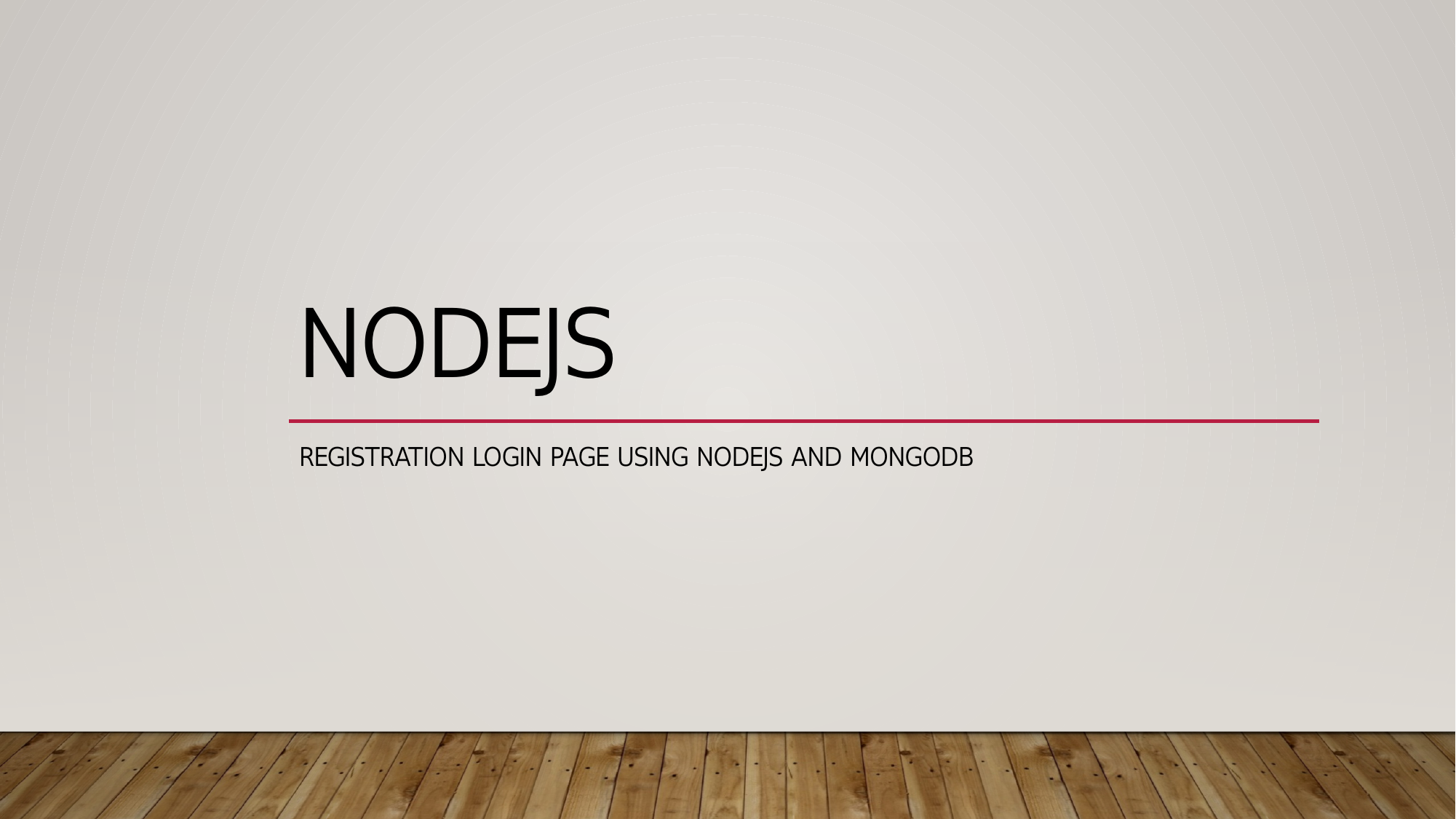

# Nodejs
Registration login page using nodejs and mongodb